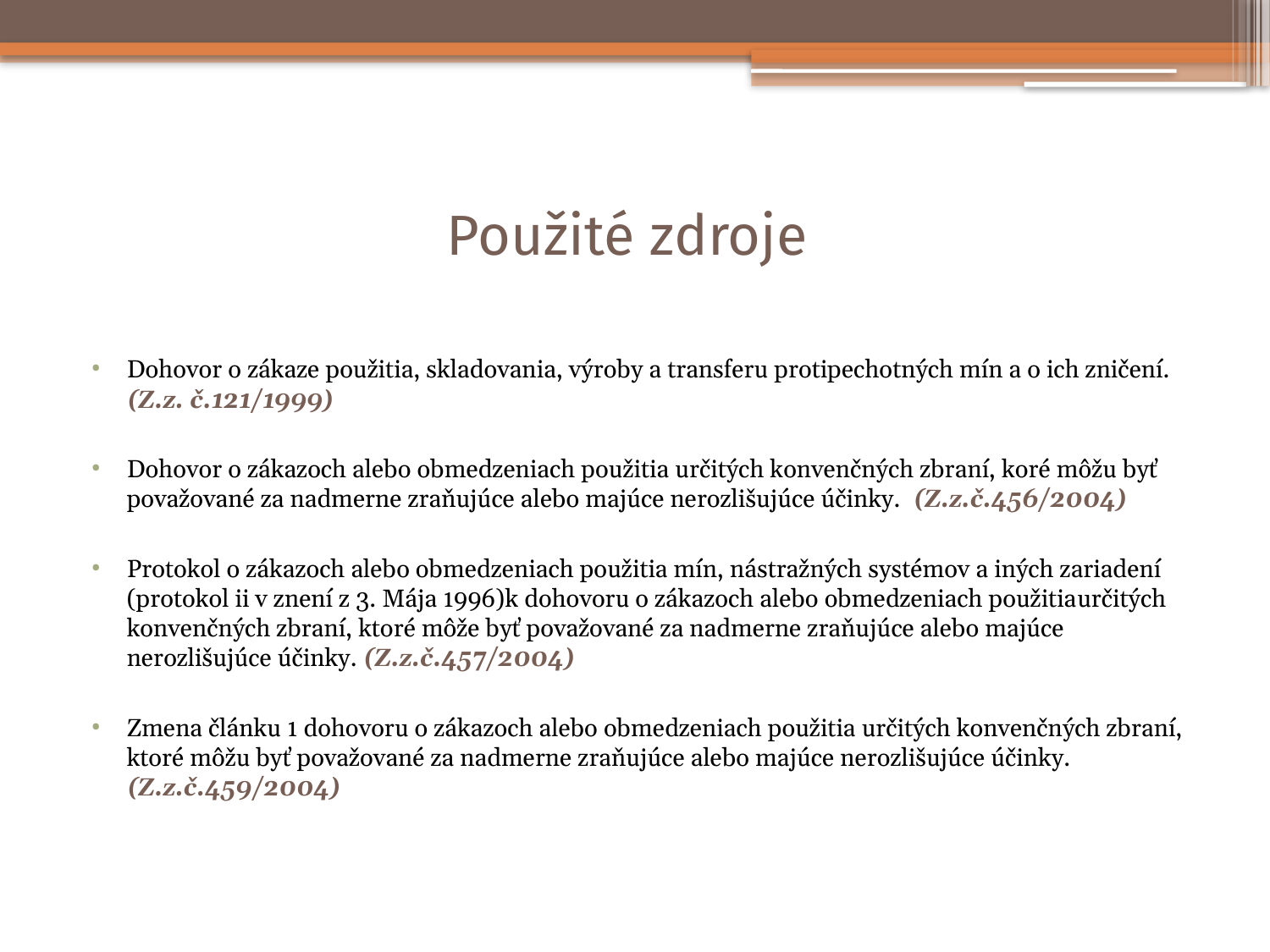

# Použité zdroje

Dohovor o zákaze použitia, skladovania, výroby a transferu protipechotných mín a o ich zničení. (Z.z. č.121/1999)

Dohovor o zákazoch alebo obmedzeniach použitia určitých konvenčných zbraní, koré môžu byť považované za nadmerne zraňujúce alebo majúce nerozlišujúce účinky.  (Z.z.č.456/2004)

Protokol o zákazoch alebo obmedzeniach použitia mín, nástražných systémov a iných zariadení (protokol ii v znení z 3. Mája 1996)k dohovoru o zákazoch alebo obmedzeniach použitiaurčitých konvenčných zbraní, ktoré môže byť považované za nadmerne zraňujúce alebo majúce nerozlišujúce účinky. (Z.z.č.457/2004)

Zmena článku 1 dohovoru o zákazoch alebo obmedzeniach použitia určitých konvenčných zbraní, ktoré môžu byť považované za nadmerne zraňujúce alebo majúce nerozlišujúce účinky. (Z.z.č.459/2004)